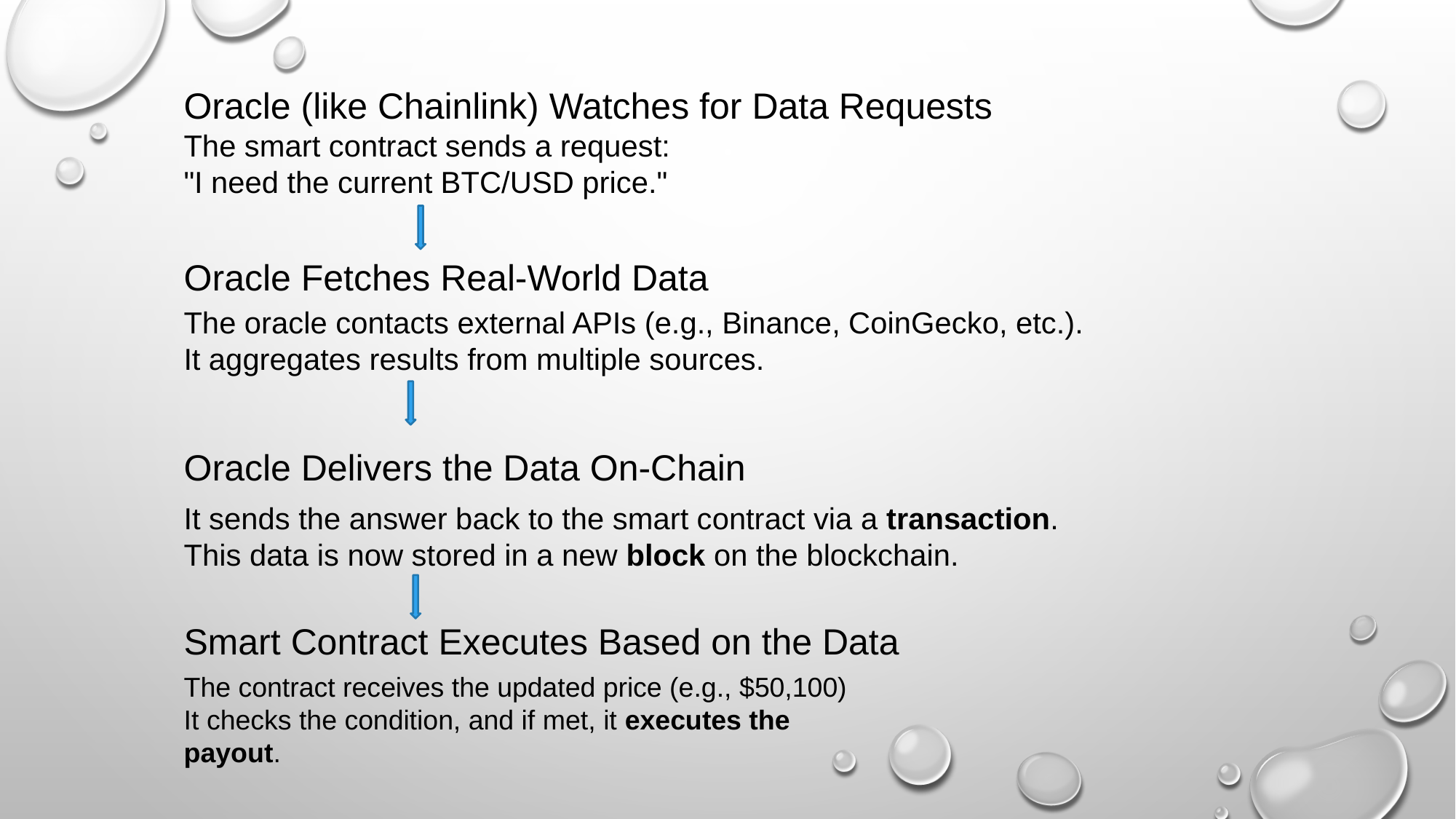

Oracle (like Chainlink) Watches for Data Requests
The smart contract sends a request:
"I need the current BTC/USD price."

Oracle Fetches Real-World Data
The oracle contacts external APIs (e.g., Binance, CoinGecko, etc.).
It aggregates results from multiple sources.

Oracle Delivers the Data On-Chain
It sends the answer back to the smart contract via a transaction.
This data is now stored in a new block on the blockchain.

Smart Contract Executes Based on the Data
The contract receives the updated price (e.g., $50,100)
It checks the condition, and if met, it executes the payout.